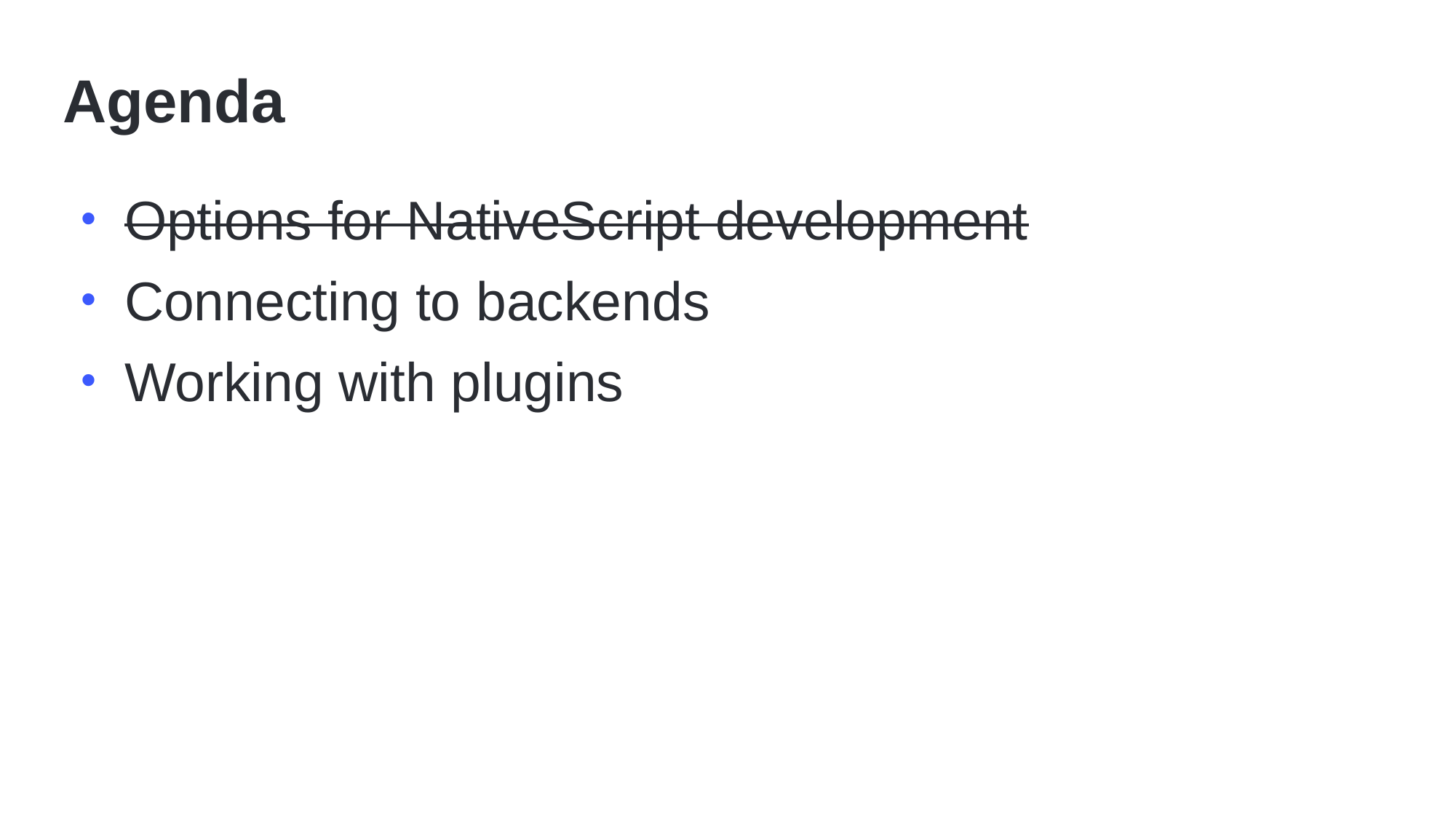

# Agenda
Options for NativeScript development
Connecting to backends
Working with plugins